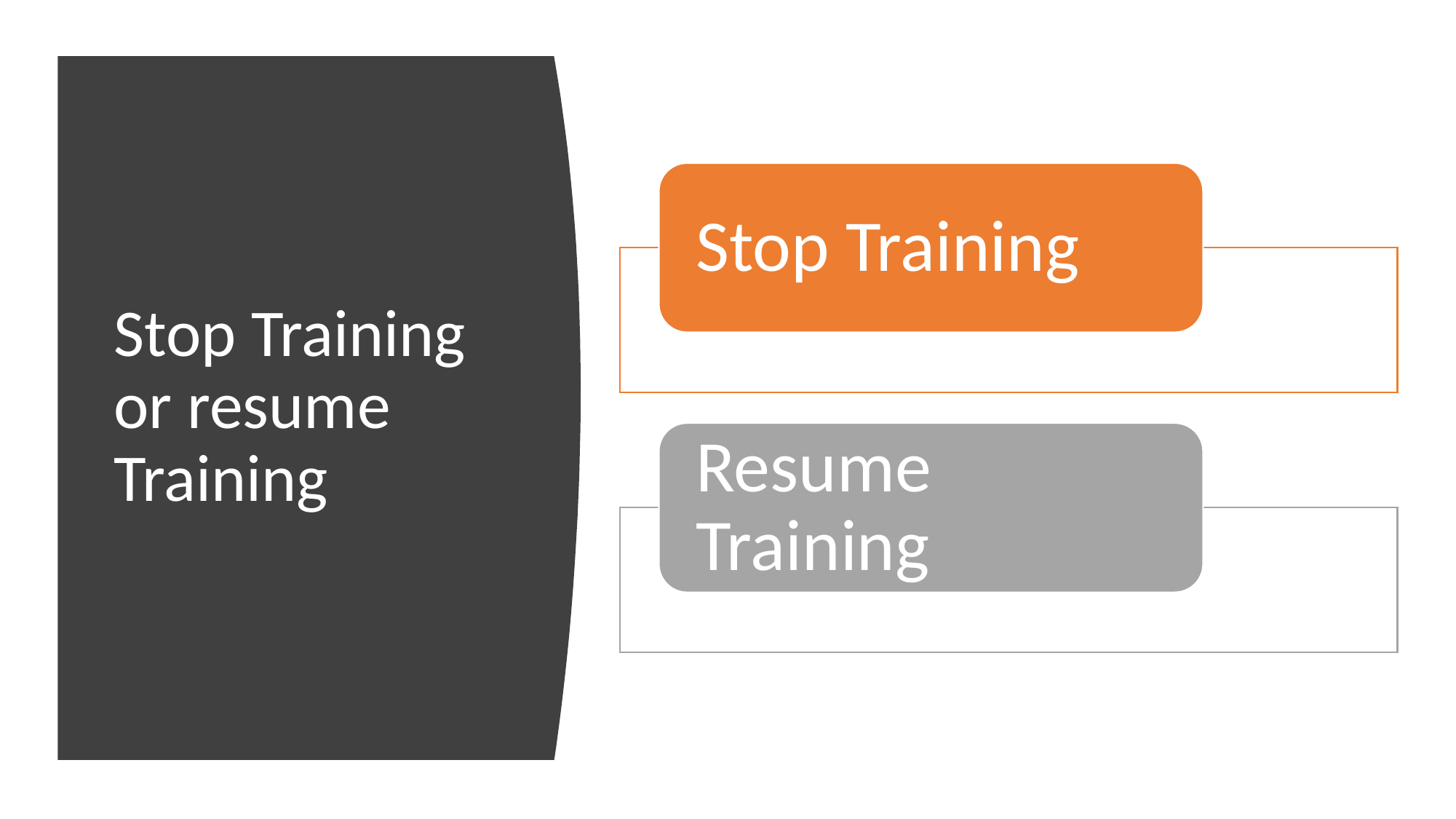

Stop Training
Resume Training

# Stop Training or resume Training